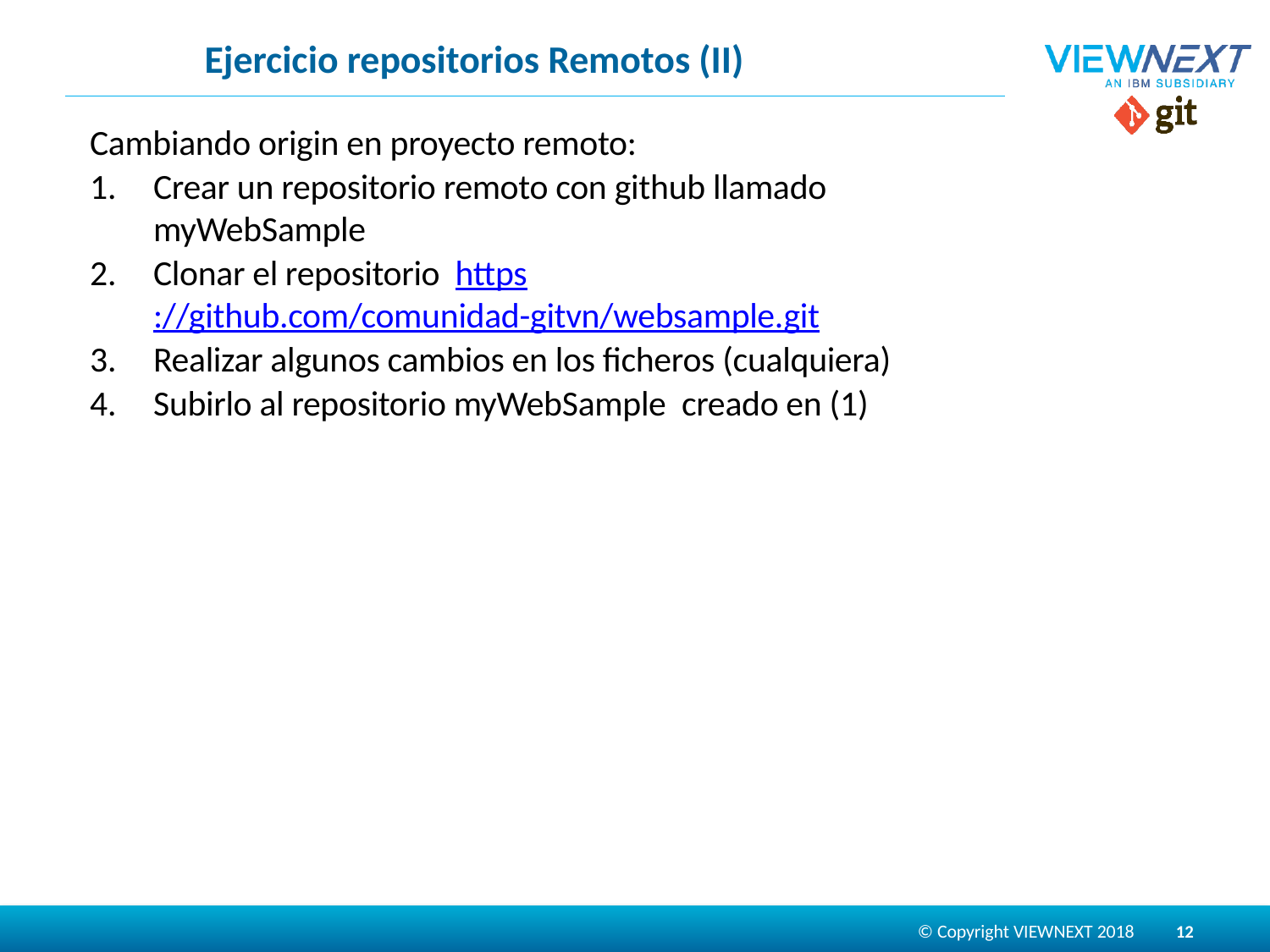

# Ejercicio repositorios Remotos (II)
Cambiando origin en proyecto remoto:
Crear un repositorio remoto con github llamado myWebSample
Clonar el repositorio  https://github.com/comunidad-gitvn/websample.git
Realizar algunos cambios en los ficheros (cualquiera)
Subirlo al repositorio myWebSample  creado en (1)
12